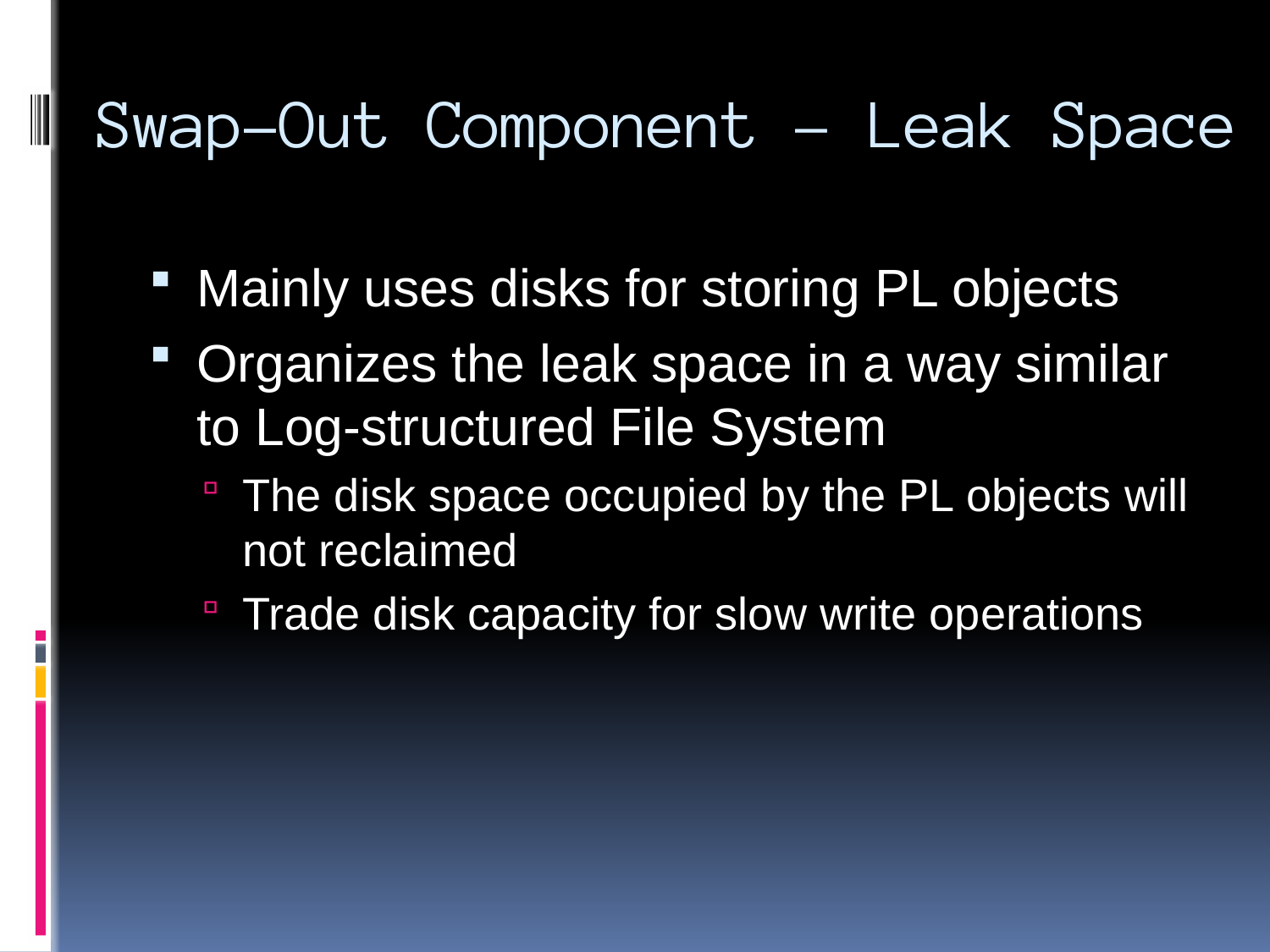

# Swap-Out Component – Leak Space
Mainly uses disks for storing PL objects
Organizes the leak space in a way similar to Log-structured File System
The disk space occupied by the PL objects will not reclaimed
Trade disk capacity for slow write operations